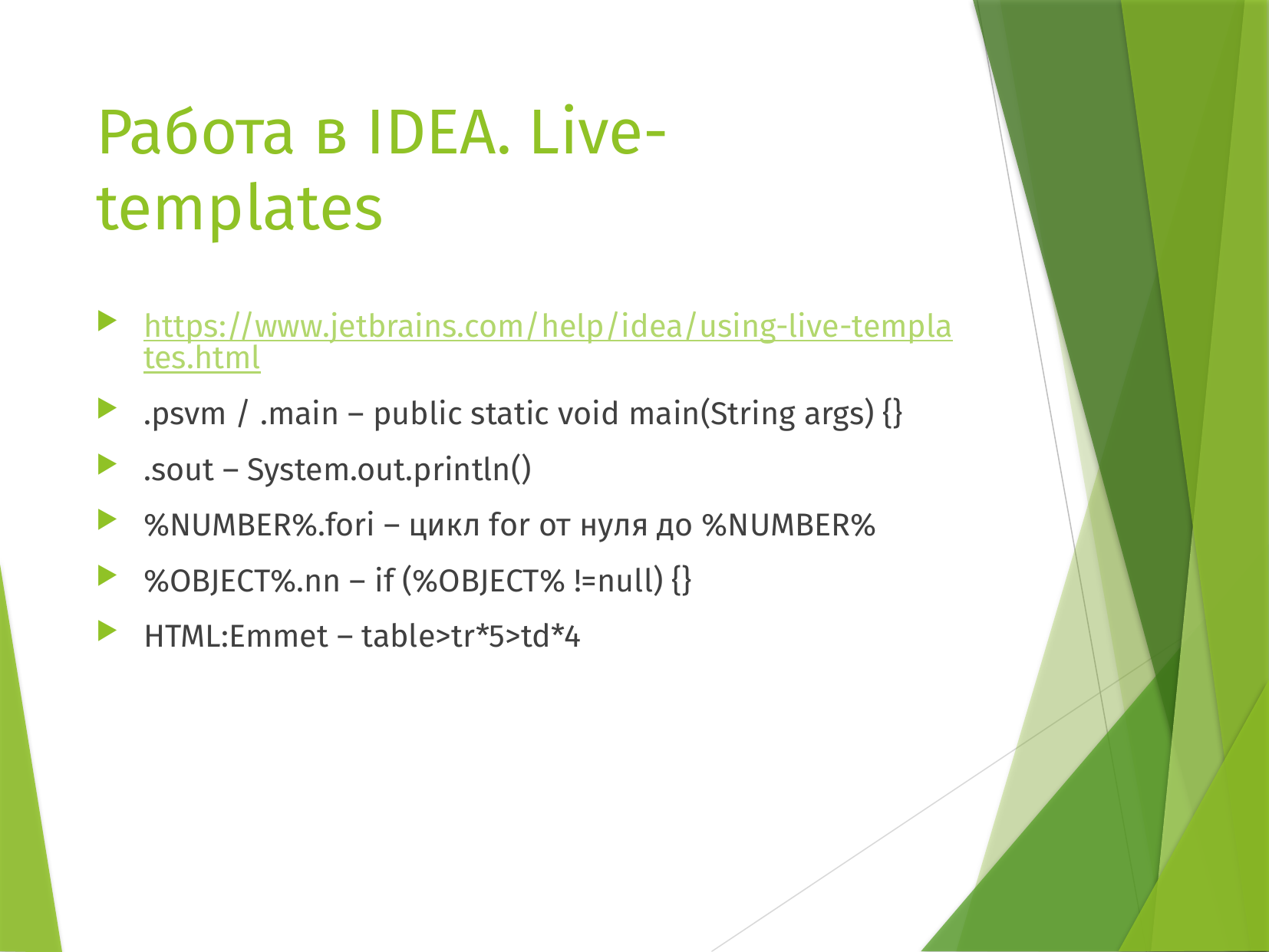

# Работа в IDEA. Live-templates
https://www.jetbrains.com/help/idea/using-live-templates.html
.psvm / .main – public static void main(String args) {}
.sout – System.out.println()
%NUMBER%.fori – цикл for от нуля до %NUMBER%
%OBJECT%.nn – if (%OBJECT% !=null) {}
HTML:Emmet – table>tr*5>td*4